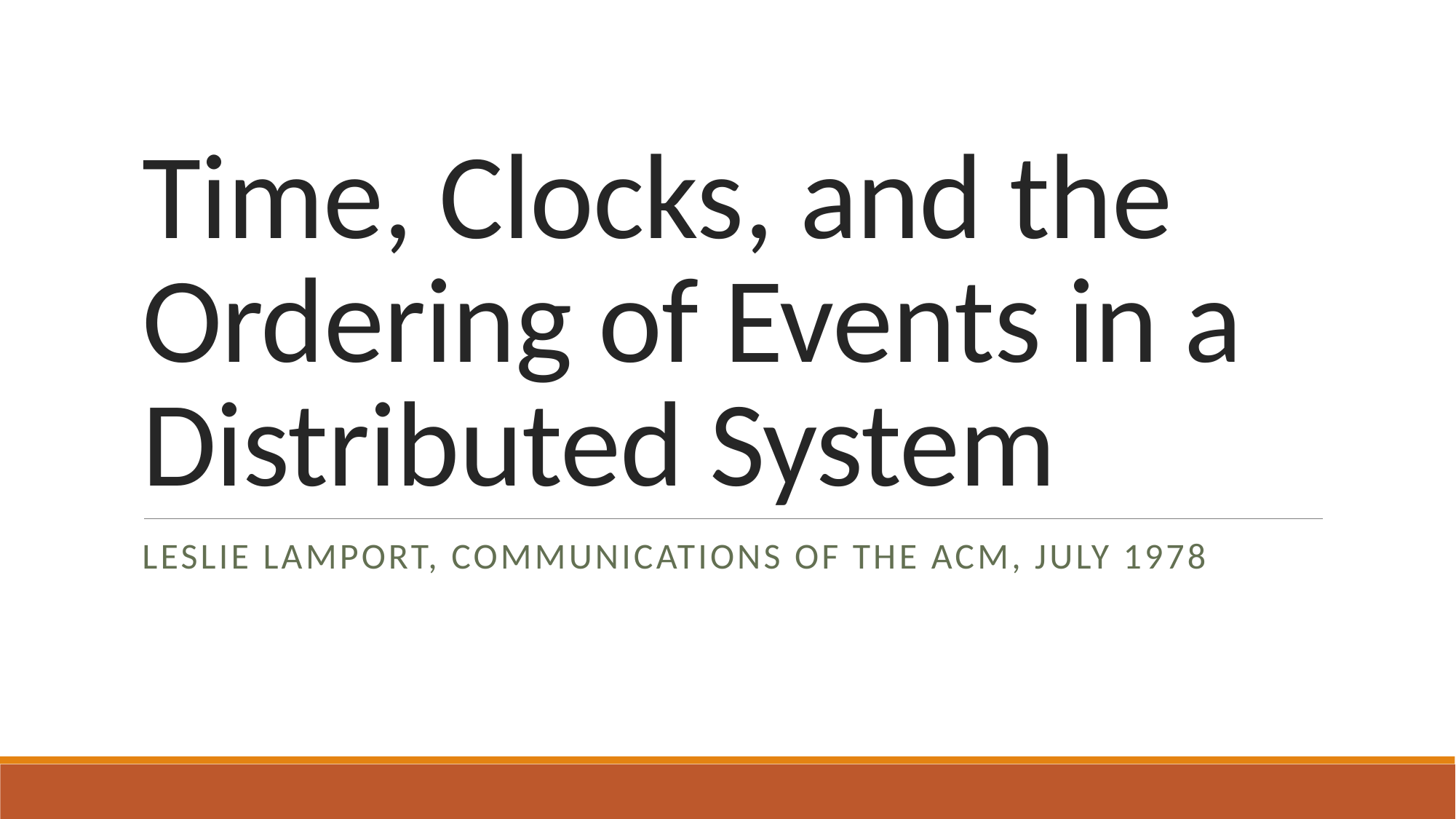

# Time, Clocks, and the Ordering of Events in a Distributed System
Leslie Lamport, Communications of the ACM, July 1978